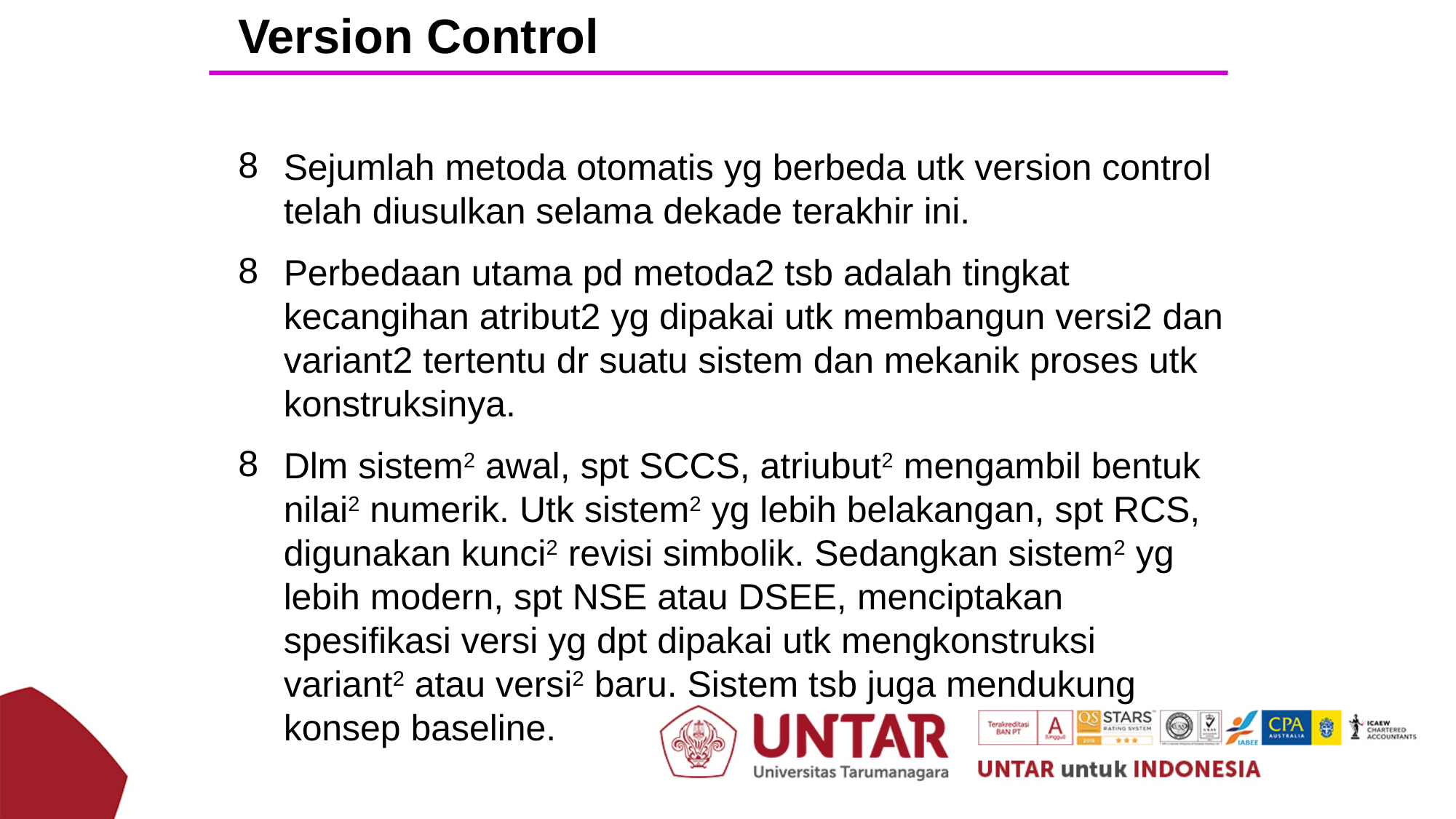

Version Control

Sejumlah metoda otomatis yg berbeda utk version control telah diusulkan selama dekade terakhir ini.
Perbedaan utama pd metoda2 tsb adalah tingkat kecangihan atribut2 yg dipakai utk membangun versi2 dan variant2 tertentu dr suatu sistem dan mekanik proses utk konstruksinya.
Dlm sistem2 awal, spt SCCS, atriubut2 mengambil bentuk nilai2 numerik. Utk sistem2 yg lebih belakangan, spt RCS, digunakan kunci2 revisi simbolik. Sedangkan sistem2 yg lebih modern, spt NSE atau DSEE, menciptakan spesifikasi versi yg dpt dipakai utk mengkonstruksi variant2 atau versi2 baru. Sistem tsb juga mendukung konsep baseline.